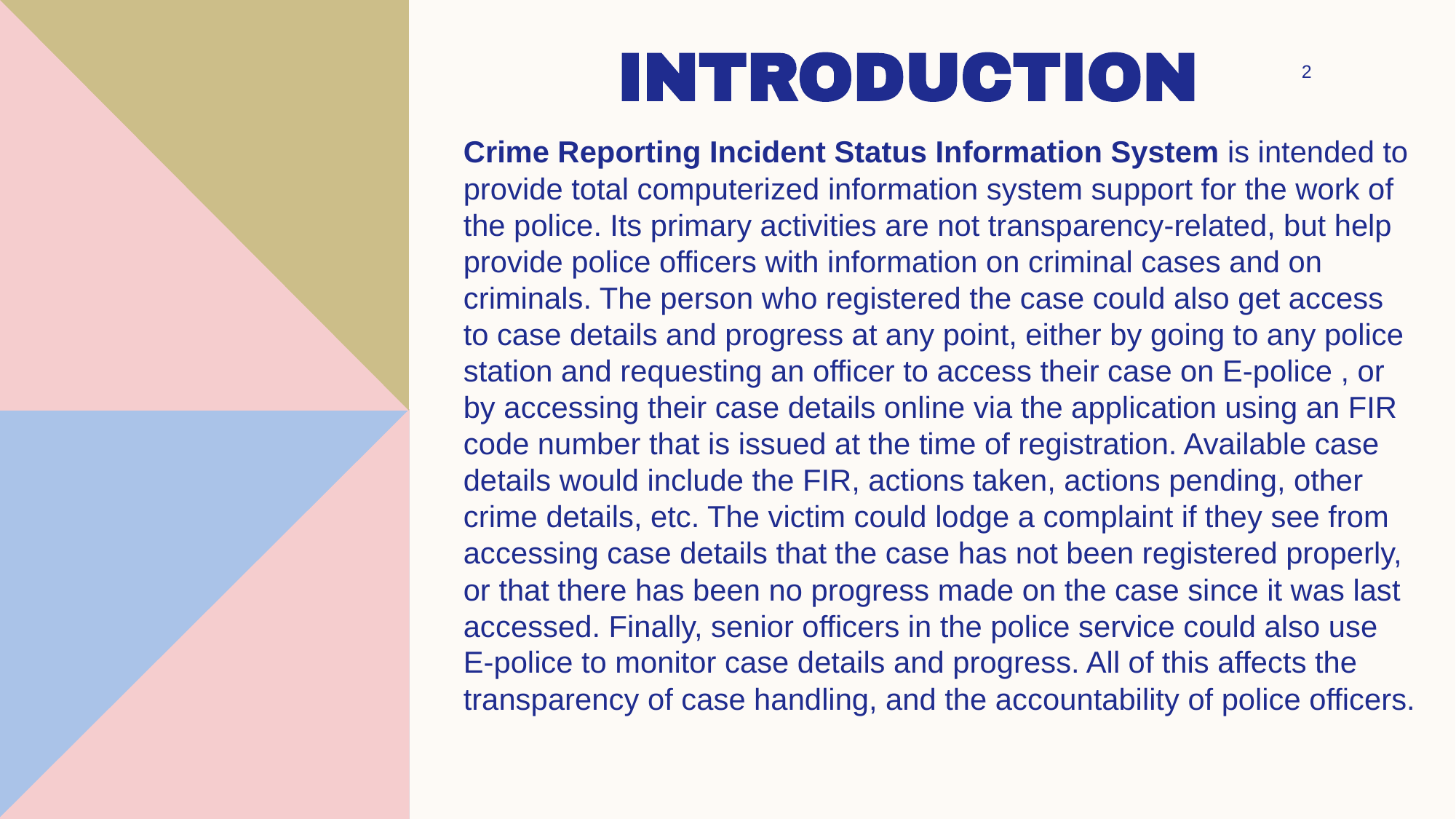

# introduction
2
Crime Reporting Incident Status Information System is intended to provide total computerized information system support for the work of the police. Its primary activities are not transparency-related, but help provide police officers with information on criminal cases and on criminals. The person who registered the case could also get access to case details and progress at any point, either by going to any police station and requesting an officer to access their case on E-police , or by accessing their case details online via the application using an FIR code number that is issued at the time of registration. Available case details would include the FIR, actions taken, actions pending, other crime details, etc. The victim could lodge a complaint if they see from accessing case details that the case has not been registered properly, or that there has been no progress made on the case since it was last accessed. Finally, senior officers in the police service could also use E-police to monitor case details and progress. All of this affects the transparency of case handling, and the accountability of police officers.